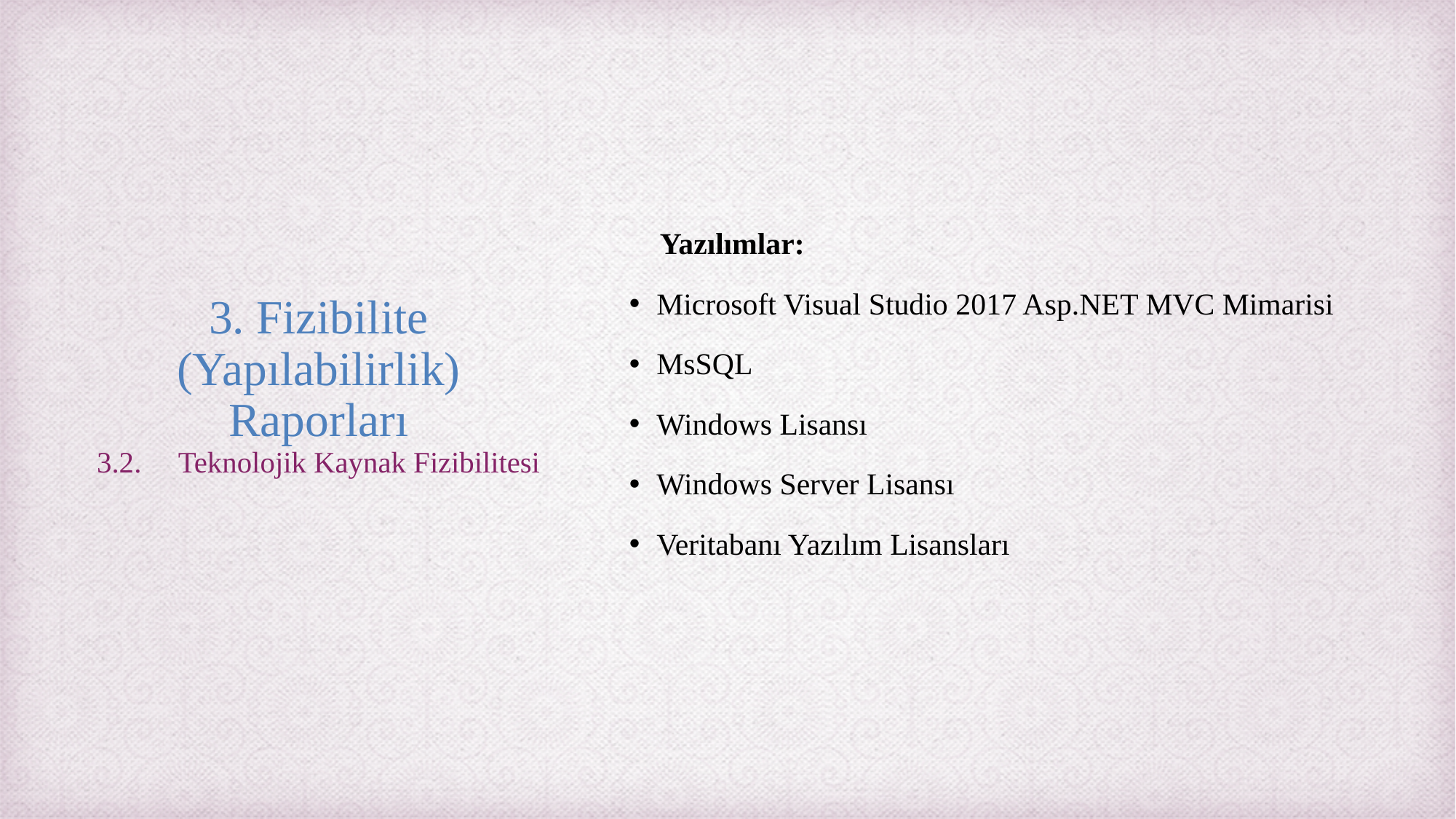

Yazılımlar:
Microsoft Visual Studio 2017 Asp.NET MVC Mimarisi
MsSQL
Windows Lisansı
Windows Server Lisansı
Veritabanı Yazılım Lisansları
# 3. Fizibilite (Yapılabilirlik) Raporları 3.2.     Teknolojik Kaynak Fizibilitesi